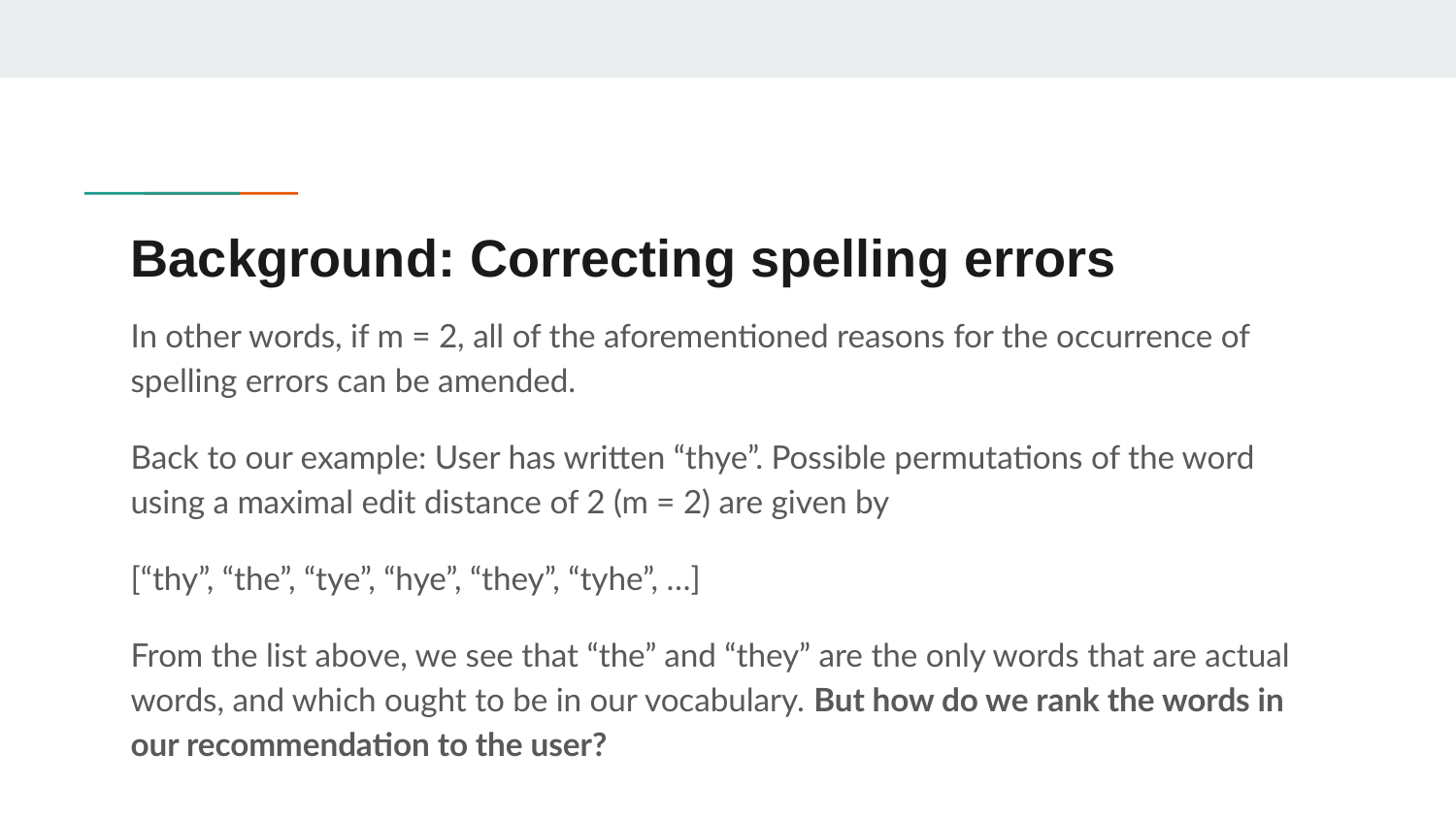

# Background: Correcting spelling errors
In other words, if m = 2, all of the aforementioned reasons for the occurrence of spelling errors can be amended.
Back to our example: User has written “thye”. Possible permutations of the word using a maximal edit distance of 2 (m = 2) are given by
[“thy”, “the”, “tye”, “hye”, “they”, “tyhe”, …]
From the list above, we see that “the” and “they” are the only words that are actual words, and which ought to be in our vocabulary. But how do we rank the words in our recommendation to the user?